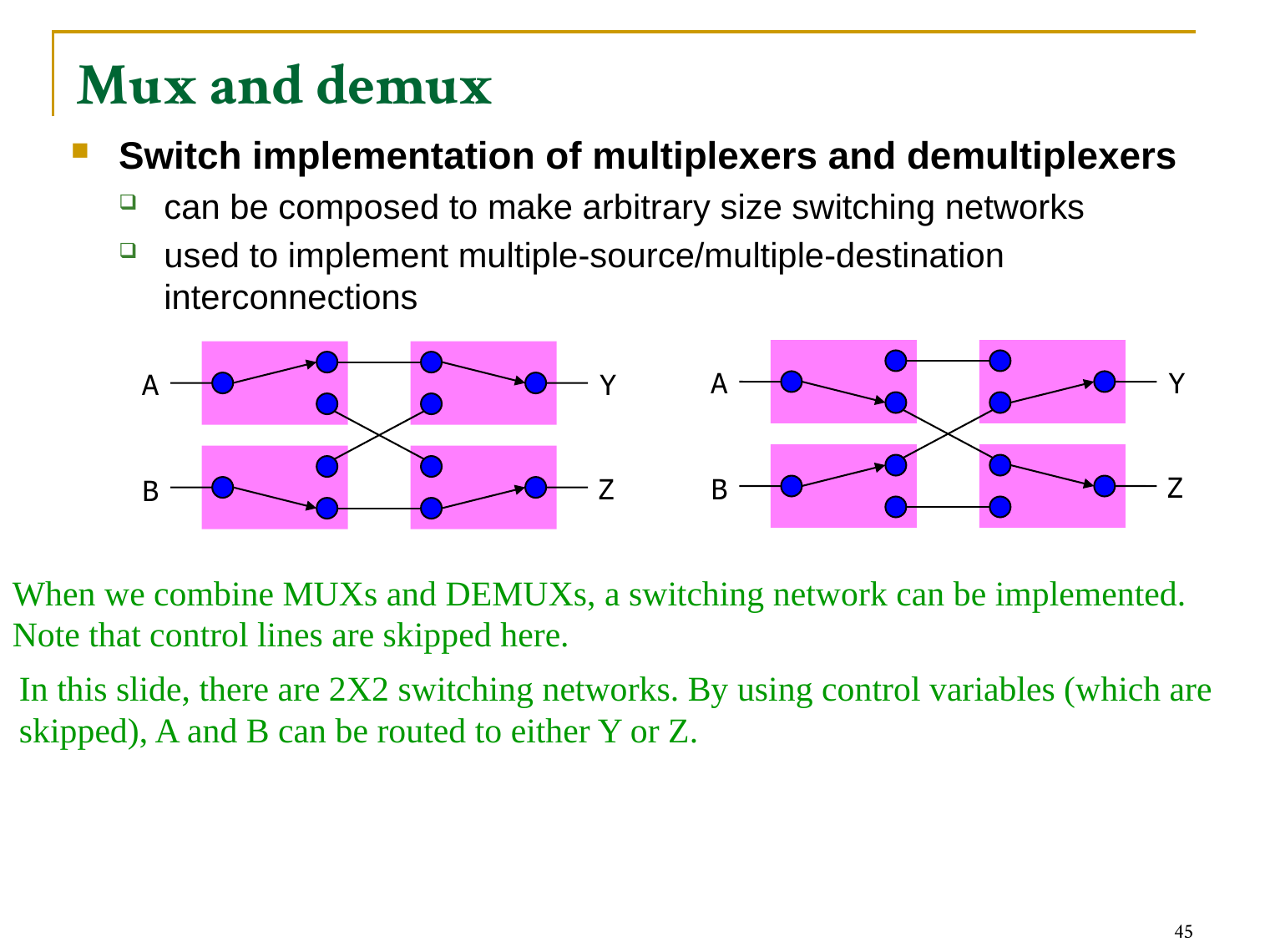

# Mux and demux
Switch implementation of multiplexers and demultiplexers
can be composed to make arbitrary size switching networks
used to implement multiple-source/multiple-destination interconnections

A
Y

Z
B

A
Y

Z
B

When we combine MUXs and DEMUXs, a switching network can be implemented. Note that control lines are skipped here.
In this slide, there are 2X2 switching networks. By using control variables (which are skipped), A and B can be routed to either Y or Z.
45